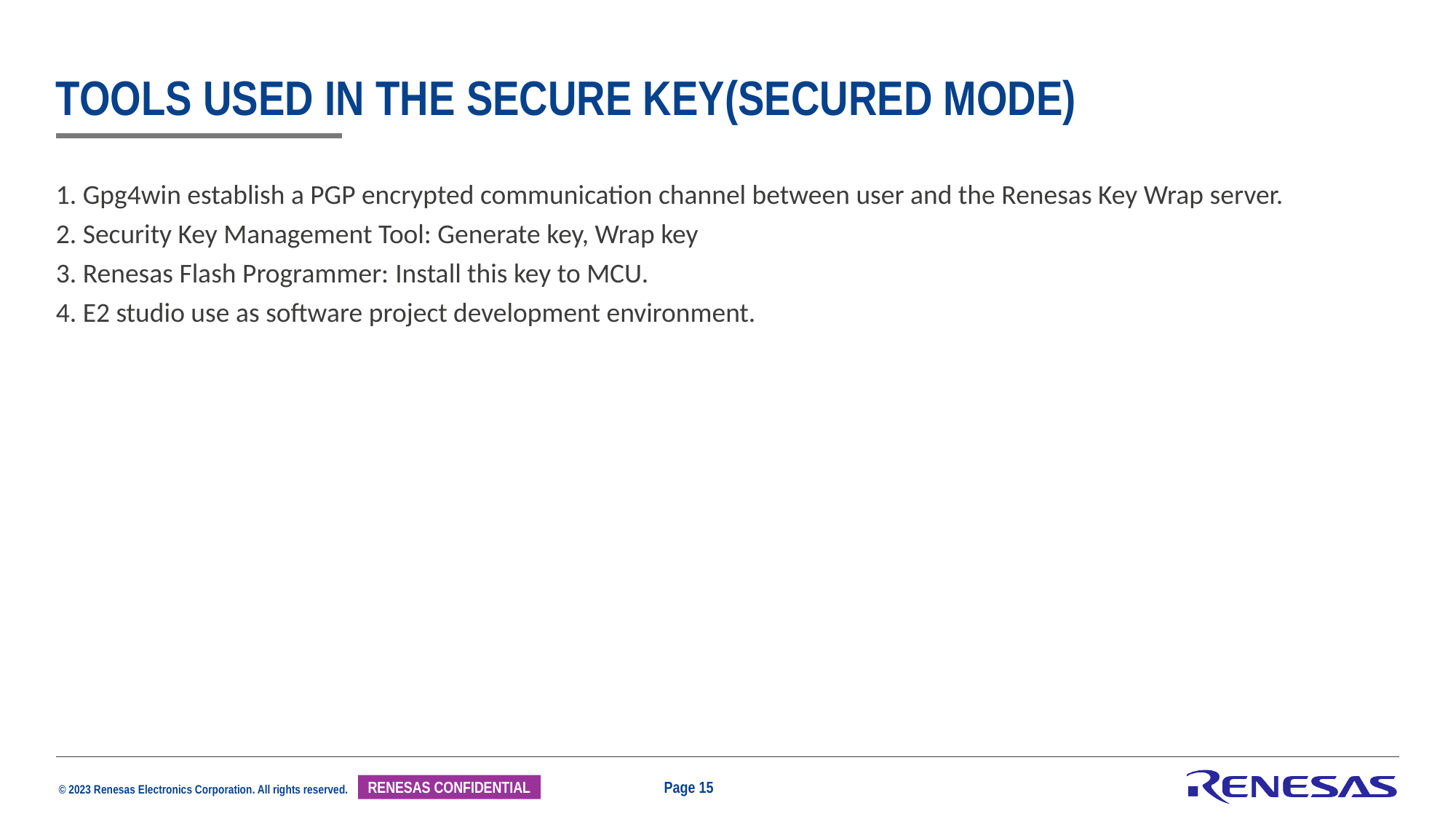

# Tools Used in the Secure Key(SECUREd MODE)
1. Gpg4win establish a PGP encrypted communication channel between user and the Renesas Key Wrap server.
2. Security Key Management Tool: Generate key, Wrap key
3. Renesas Flash Programmer: Install this key to MCU.
4. E2 studio use as software project development environment.